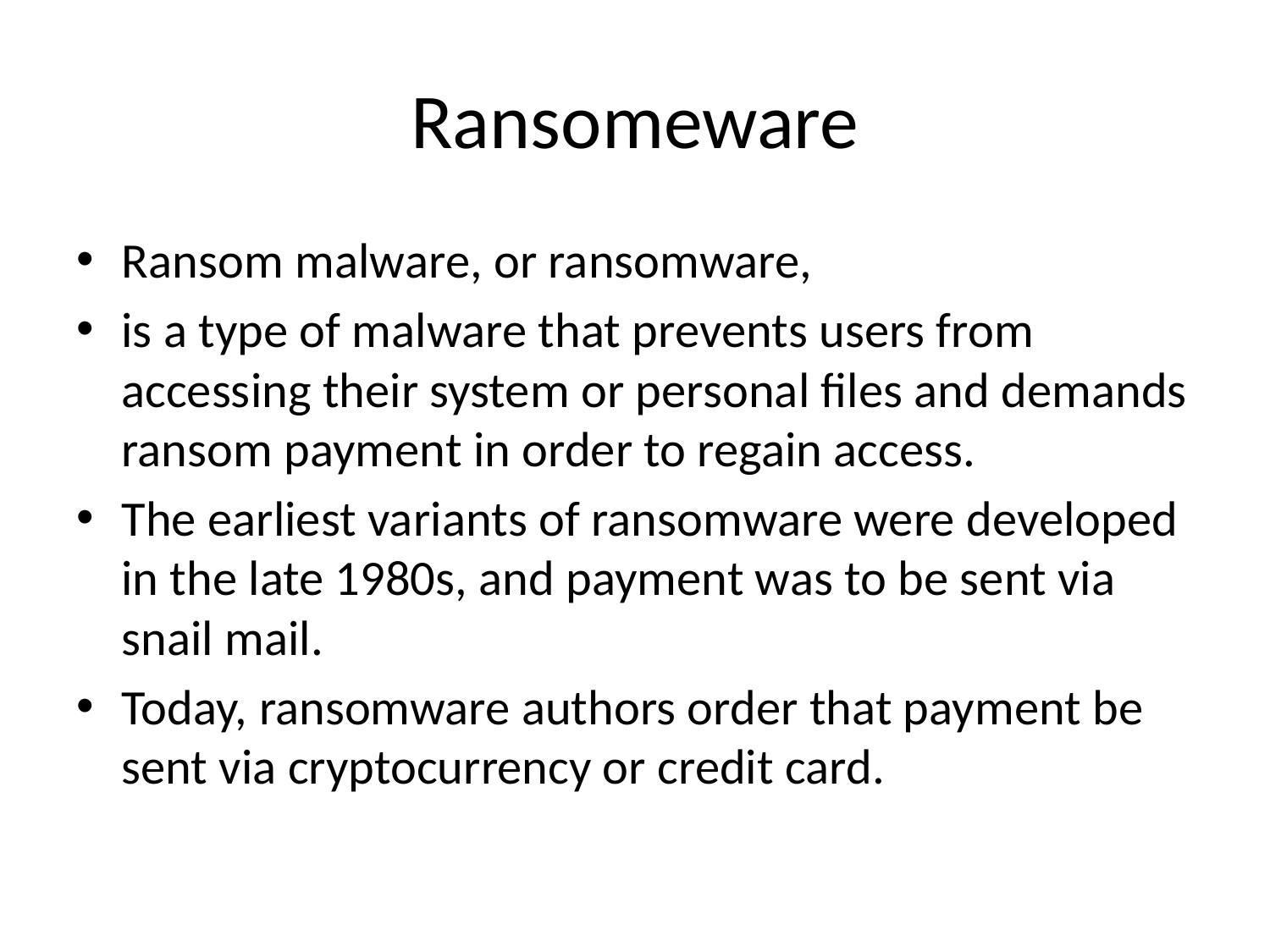

# Ransomeware
Ransom malware, or ransomware,
is a type of malware that prevents users from accessing their system or personal files and demands ransom payment in order to regain access.
The earliest variants of ransomware were developed in the late 1980s, and payment was to be sent via snail mail.
Today, ransomware authors order that payment be sent via cryptocurrency or credit card.